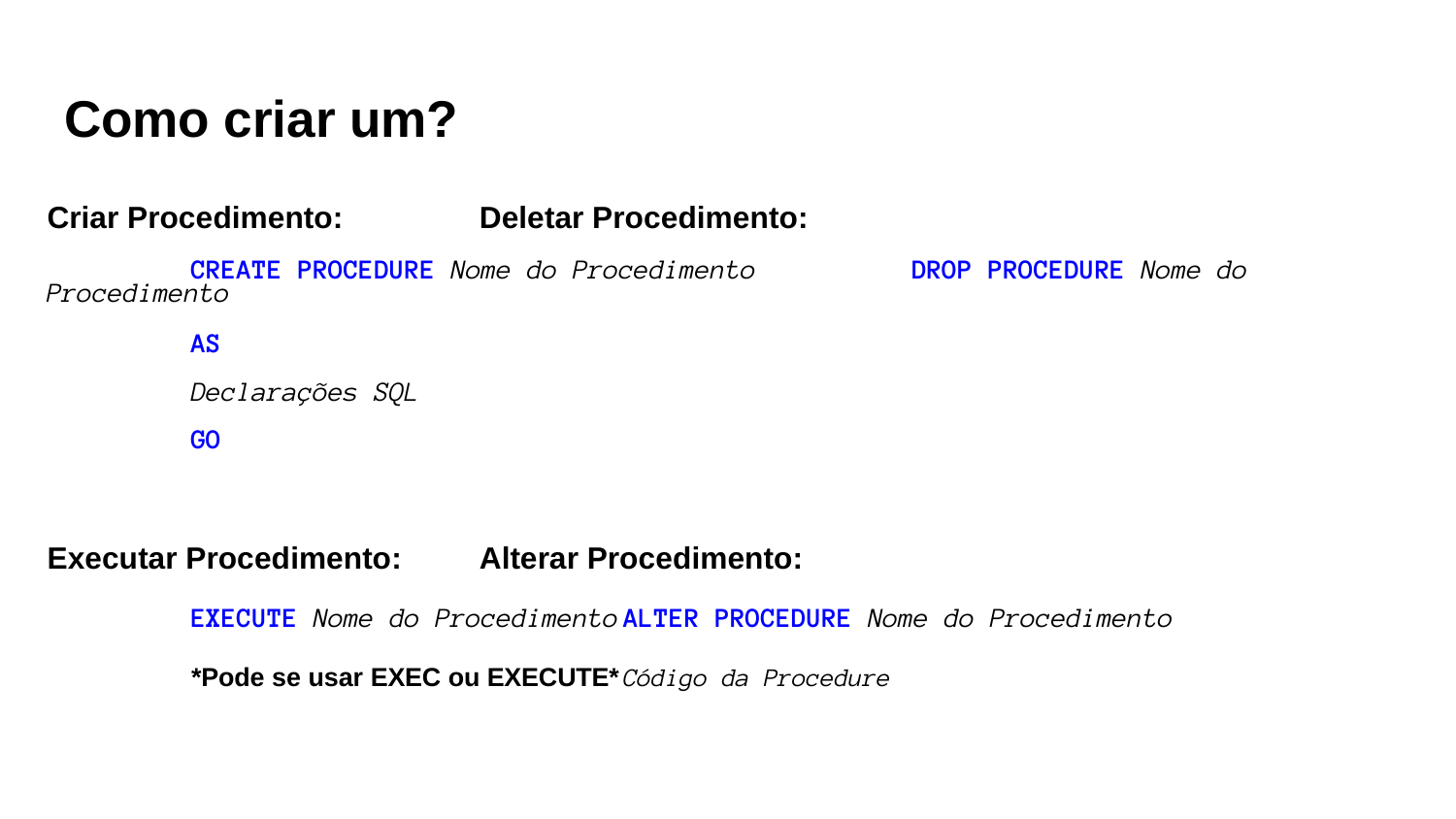

# Como criar um?
Criar Procedimento:							Deletar Procedimento:
	CREATE PROCEDURE Nome do Procedimento 	DROP PROCEDURE Nome do Procedimento
	AS
	Declarações SQL
	GO

Executar Procedimento:						Alterar Procedimento:
	EXECUTE Nome do Procedimento				ALTER PROCEDURE Nome do Procedimento
	*Pode se usar EXEC ou EXECUTE*				Código da Procedure